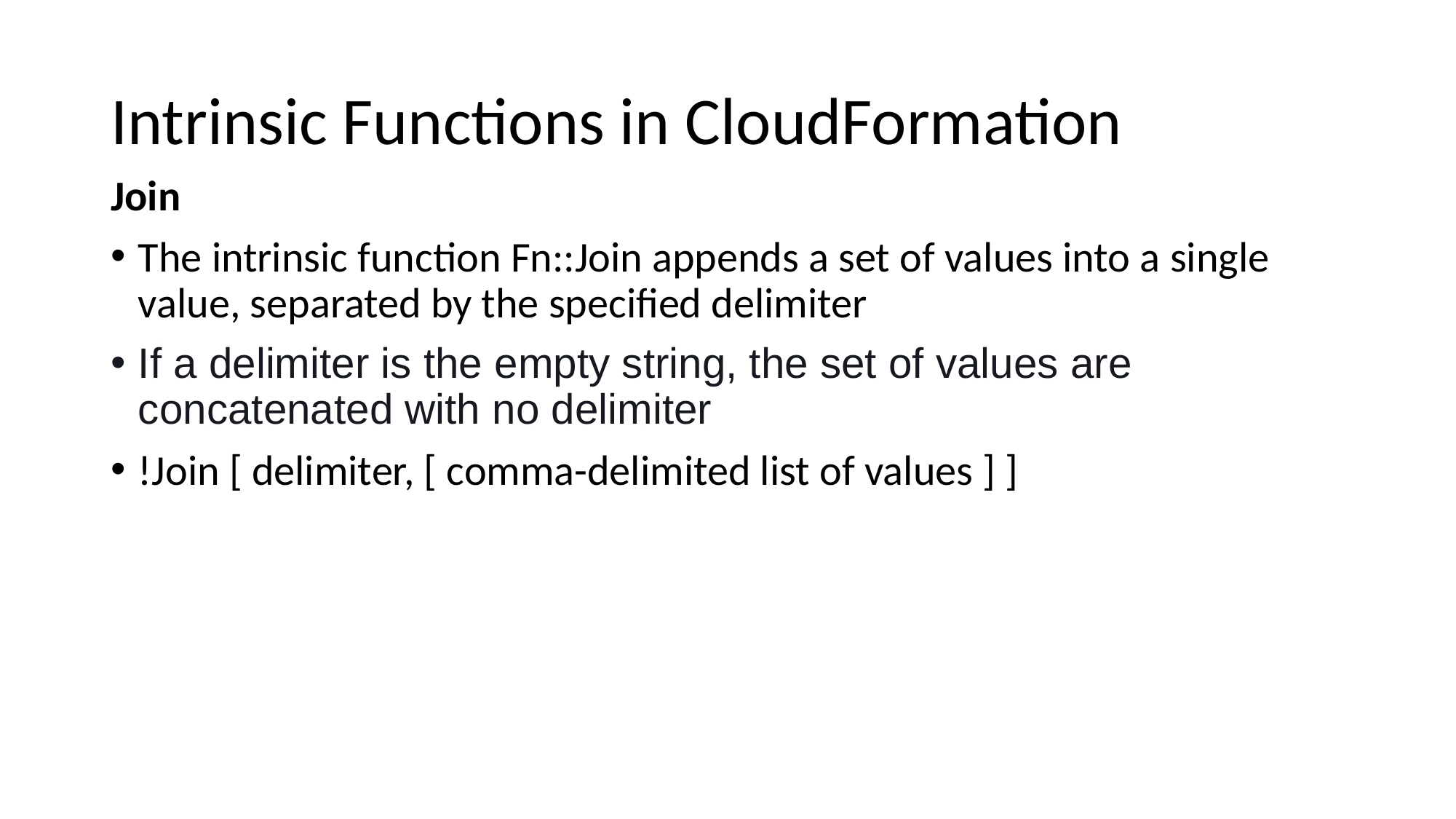

# Intrinsic Functions in CloudFormation
Join
The intrinsic function Fn::Join appends a set of values into a single value, separated by the specified delimiter
If a delimiter is the empty string, the set of values are concatenated with no delimiter
!Join [ delimiter, [ comma-delimited list of values ] ]